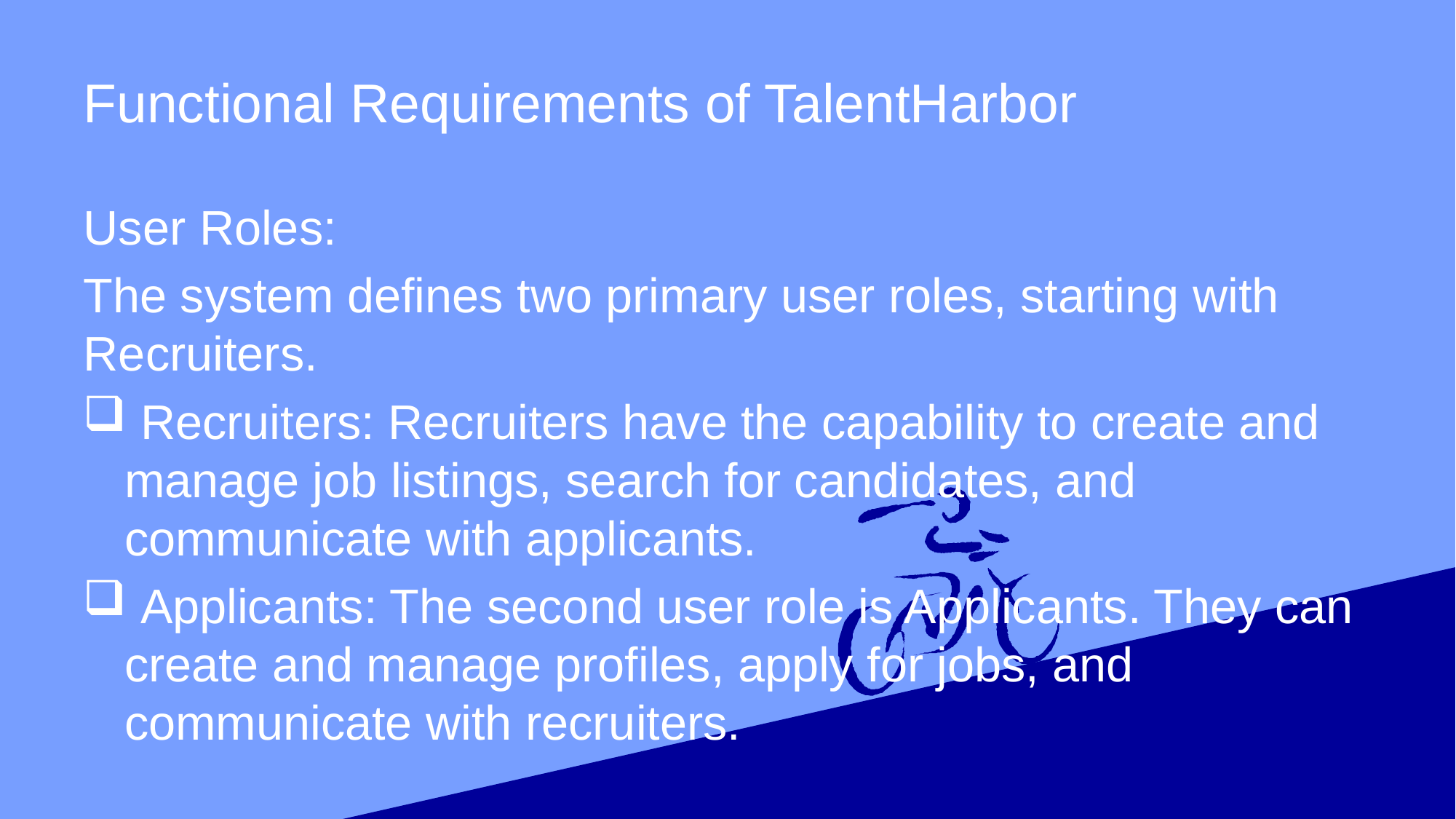

# Functional Requirements of TalentHarbor
User Roles:
The system defines two primary user roles, starting with Recruiters.
 Recruiters: Recruiters have the capability to create and manage job listings, search for candidates, and communicate with applicants.
 Applicants: The second user role is Applicants. They can create and manage profiles, apply for jobs, and communicate with recruiters.